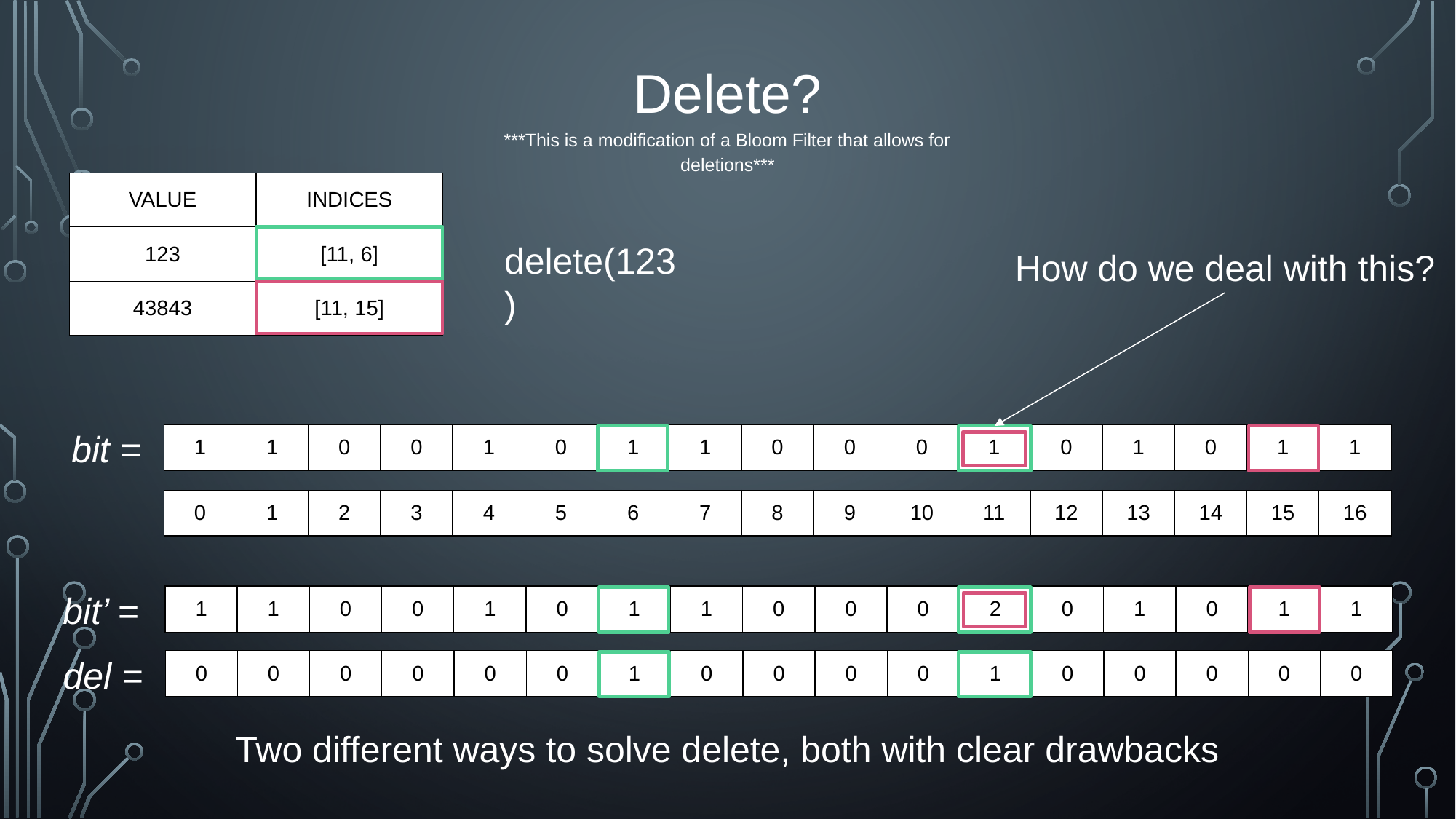

# Delete?
***This is a modification of a Bloom Filter that allows for deletions***

| VALUE | INDICES |
| --- | --- |
| 123 | [11, 6] |
| 43843 | [11, 15] |
delete(123)

How do we deal with this?

bit =
| 1 | 1 | 0 | 0 | 1 | 0 | 1 | 1 | 0 | 0 | 0 | 1 | 0 | 1 | 0 | 1 | 1 |
| --- | --- | --- | --- | --- | --- | --- | --- | --- | --- | --- | --- | --- | --- | --- | --- | --- |

| 0 | 1 | 2 | 3 | 4 | 5 | 6 | 7 | 8 | 9 | 10 | 11 | 12 | 13 | 14 | 15 | 16 |
| --- | --- | --- | --- | --- | --- | --- | --- | --- | --- | --- | --- | --- | --- | --- | --- | --- |
bit’ =
| 1 | 1 | 0 | 0 | 1 | 0 | 1 | 1 | 0 | 0 | 0 | 2 | 0 | 1 | 0 | 1 | 1 |
| --- | --- | --- | --- | --- | --- | --- | --- | --- | --- | --- | --- | --- | --- | --- | --- | --- |

del =
| 0 | 0 | 0 | 0 | 0 | 0 | 1 | 0 | 0 | 0 | 0 | 1 | 0 | 0 | 0 | 0 | 0 |
| --- | --- | --- | --- | --- | --- | --- | --- | --- | --- | --- | --- | --- | --- | --- | --- | --- |

Two different ways to solve delete, both with clear drawbacks